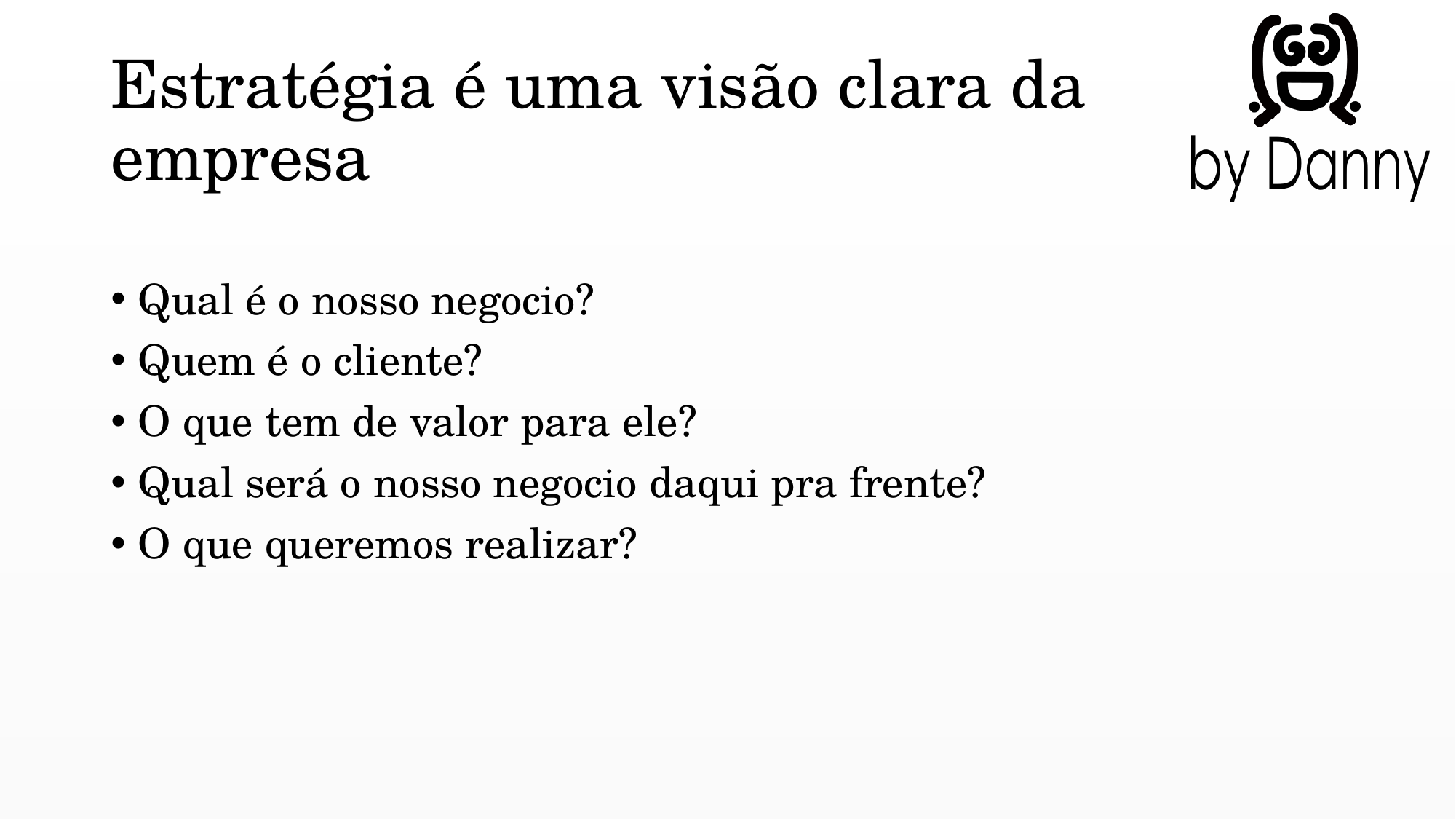

# Estratégia é uma visão clara da empresa
Qual é o nosso negocio?
Quem é o cliente?
O que tem de valor para ele?
Qual será o nosso negocio daqui pra frente?
O que queremos realizar?